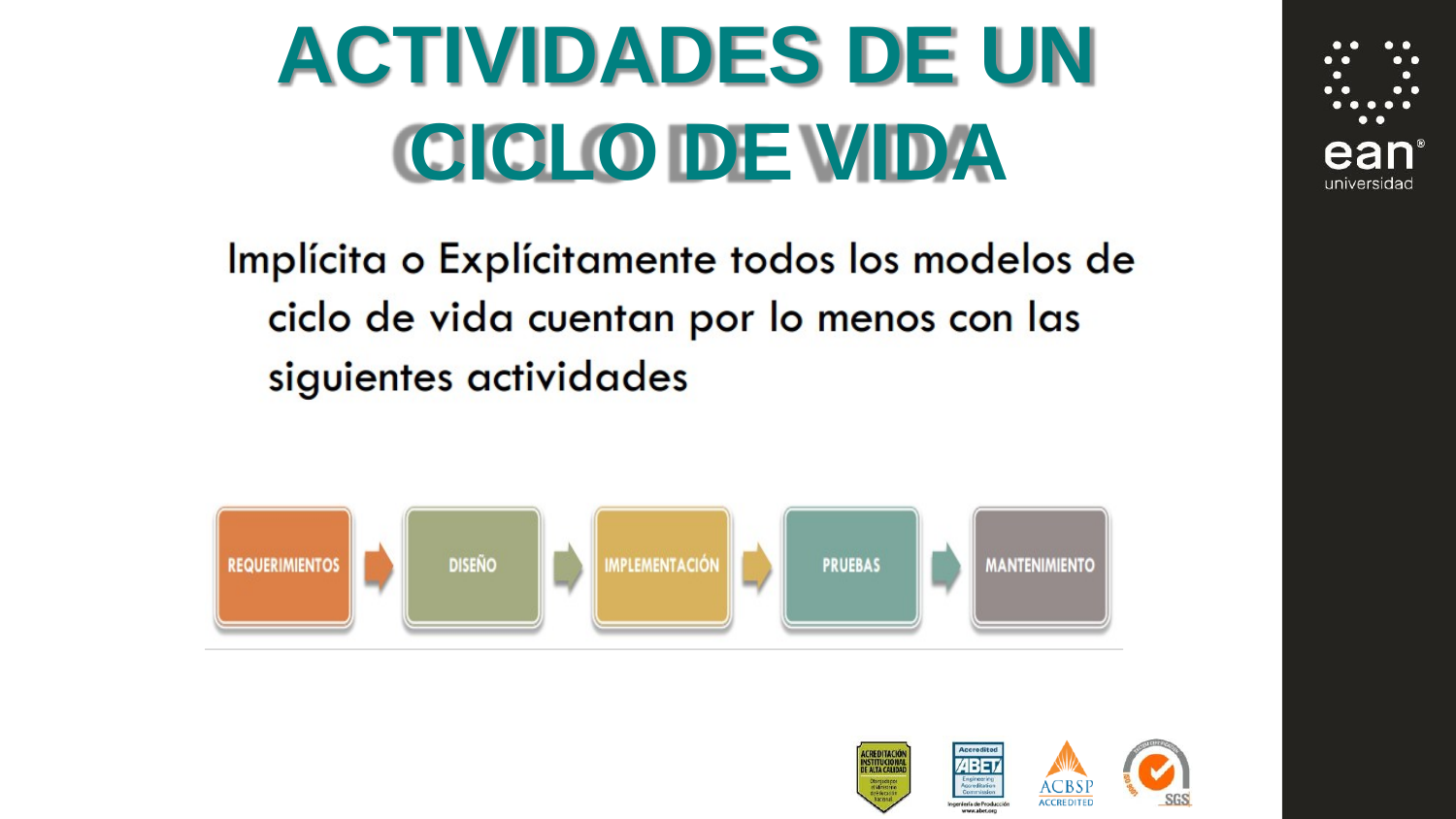

# ACTIVIDADES DE UN  CICLO DE VIDA